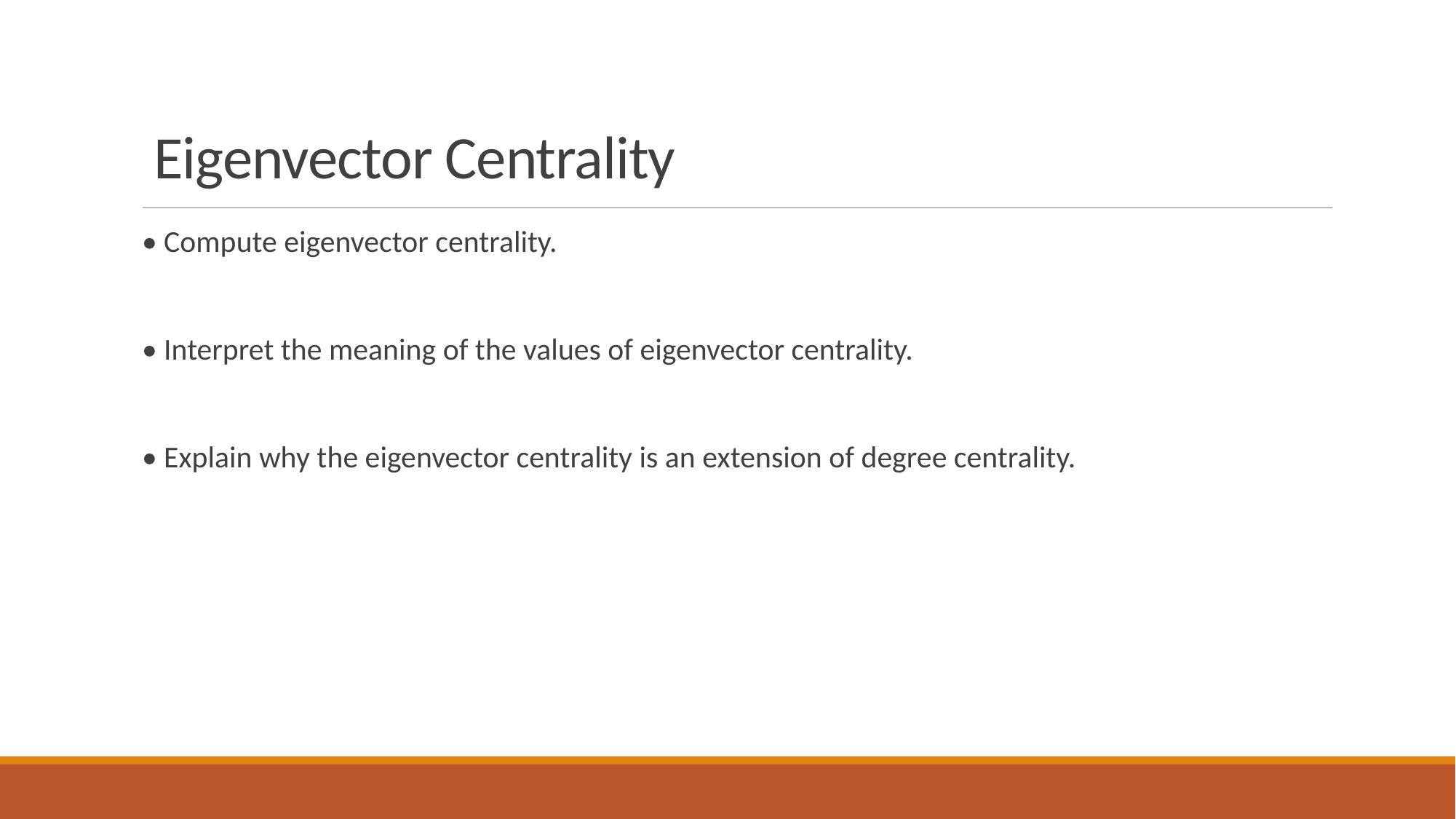

# Eigenvector Centrality
• Compute eigenvector centrality.

• Interpret the meaning of the values of eigenvector centrality.

• Explain why the eigenvector centrality is an extension of degree centrality.